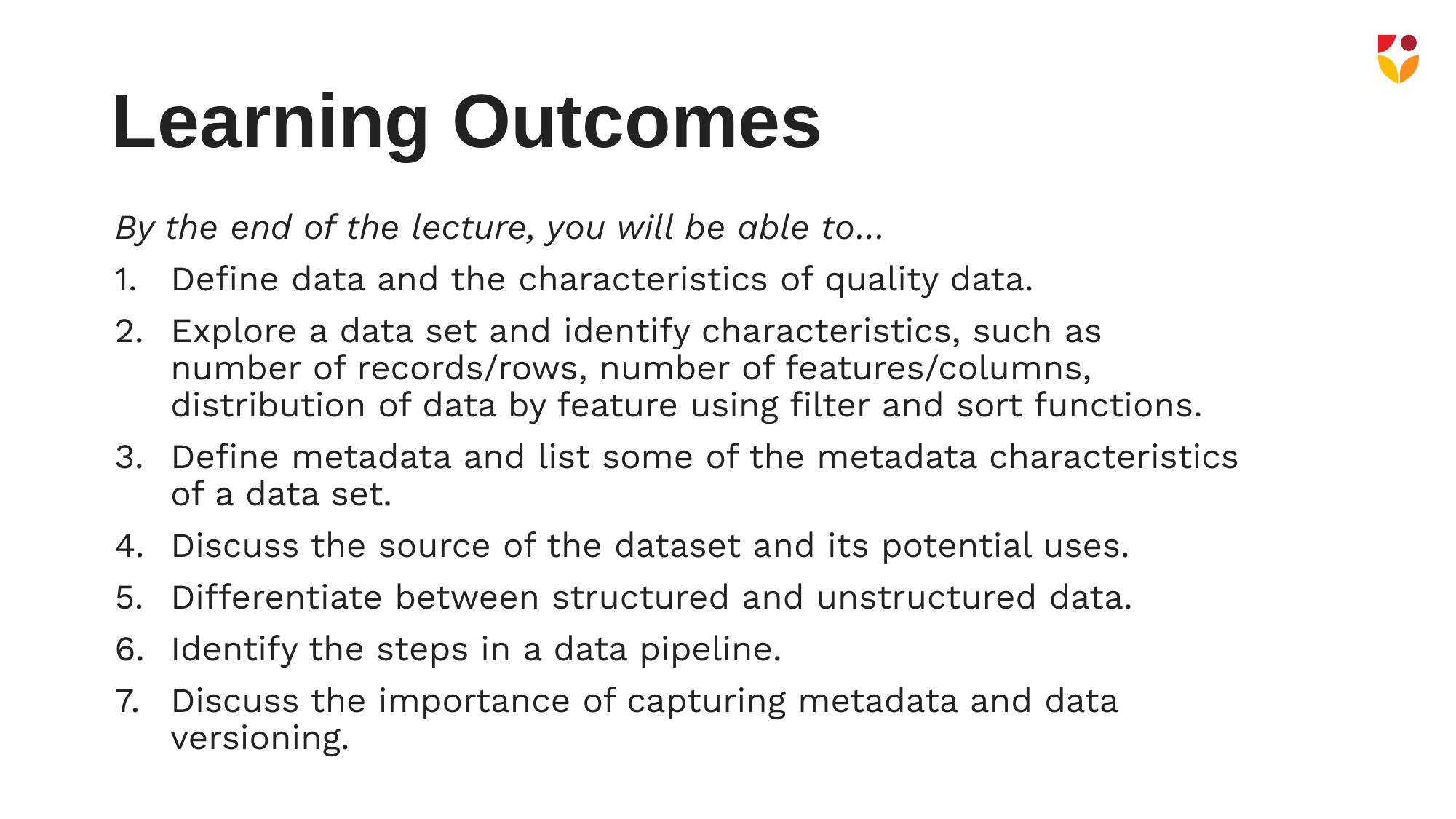

# Learning Outcomes
By the end of the lecture, you will be able to…
Define data and the characteristics of quality data.
Explore a data set and identify characteristics, such as number of records/rows, number of features/columns, distribution of data by feature using filter and sort functions.
Define metadata and list some of the metadata characteristics of a data set.
Discuss the source of the dataset and its potential uses.
Differentiate between structured and unstructured data.
Identify the steps in a data pipeline.
Discuss the importance of capturing metadata and data versioning.